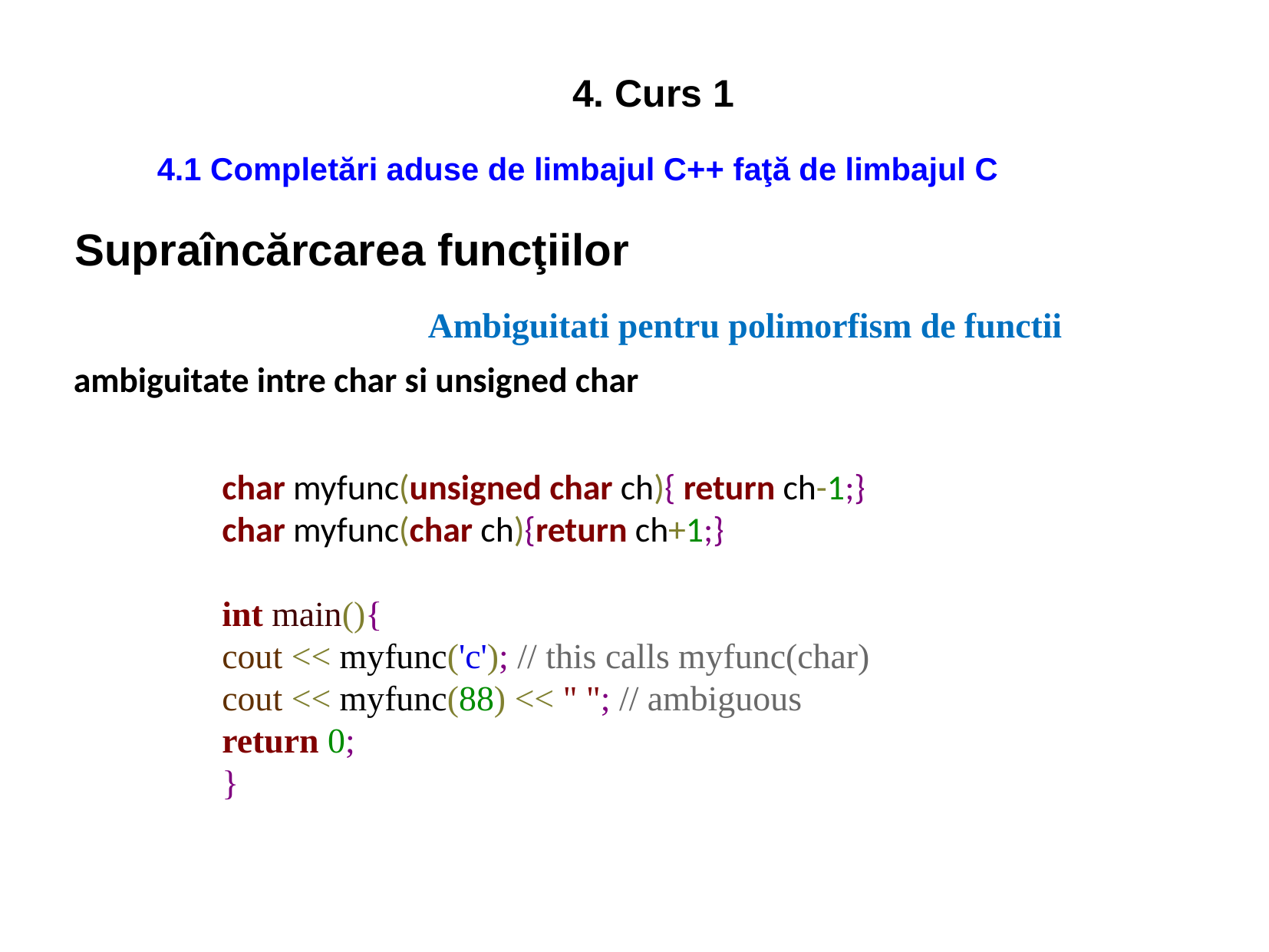

4. Curs 1
4.1 Completări aduse de limbajul C++ faţă de limbajul C
Supraîncărcarea funcţiilor
Ambiguitati pentru polimorfism de functii
ambiguitate intre char si unsigned char
char myfunc(unsigned char ch){ return ch-1;}
char myfunc(char ch){return ch+1;}

int main(){
cout << myfunc('c'); // this calls myfunc(char)
cout << myfunc(88) << " "; // ambiguous
return 0;
}